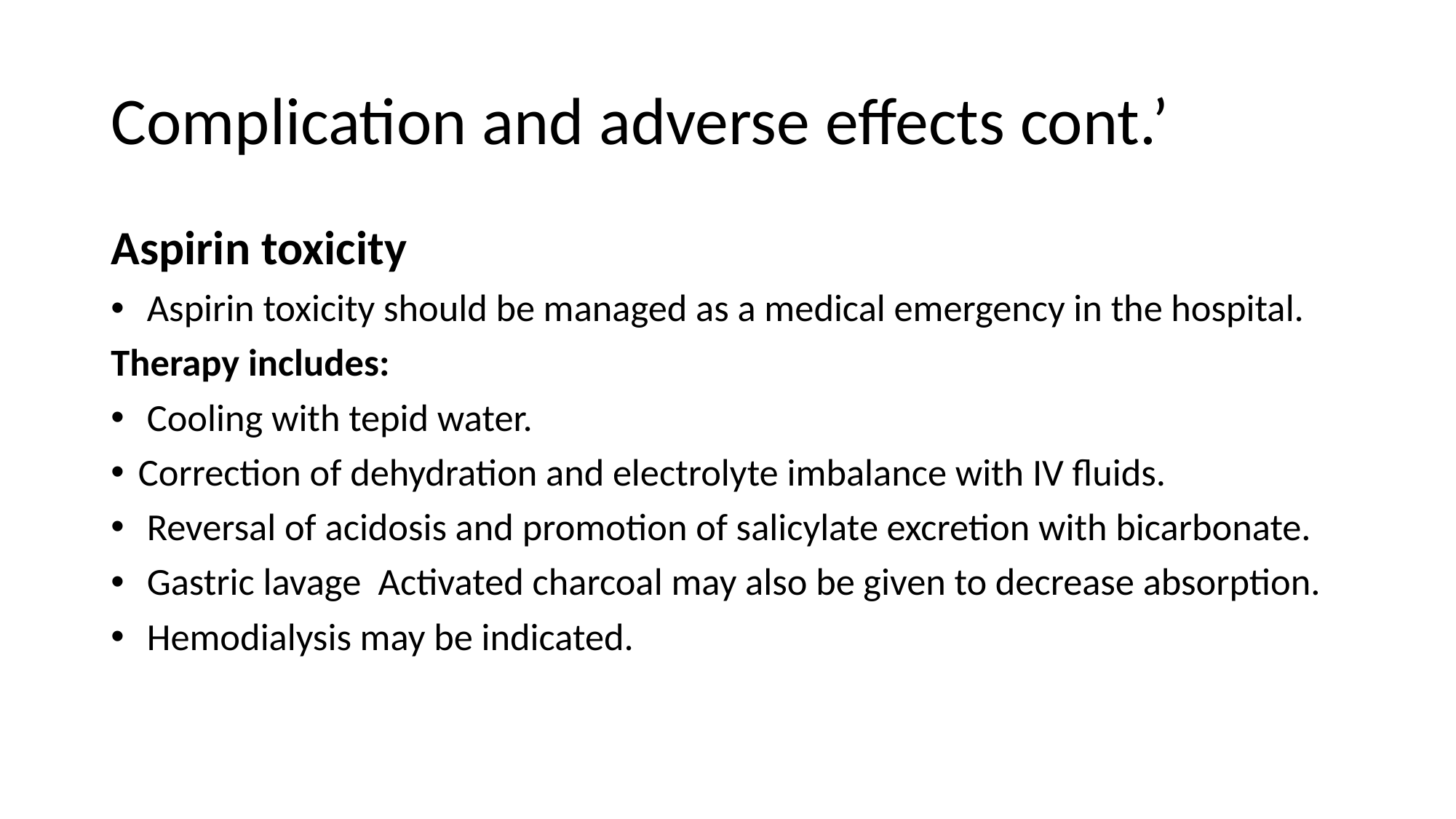

# Complication and adverse effects cont.’
Aspirin toxicity
 Aspirin toxicity should be managed as a medical emergency in the hospital.
Therapy includes:
 Cooling with tepid water.
Correction of dehydration and electrolyte imbalance with IV fluids.
 Reversal of acidosis and promotion of salicylate excretion with bicarbonate.
 Gastric lavage  Activated charcoal may also be given to decrease absorption.
 Hemodialysis may be indicated.